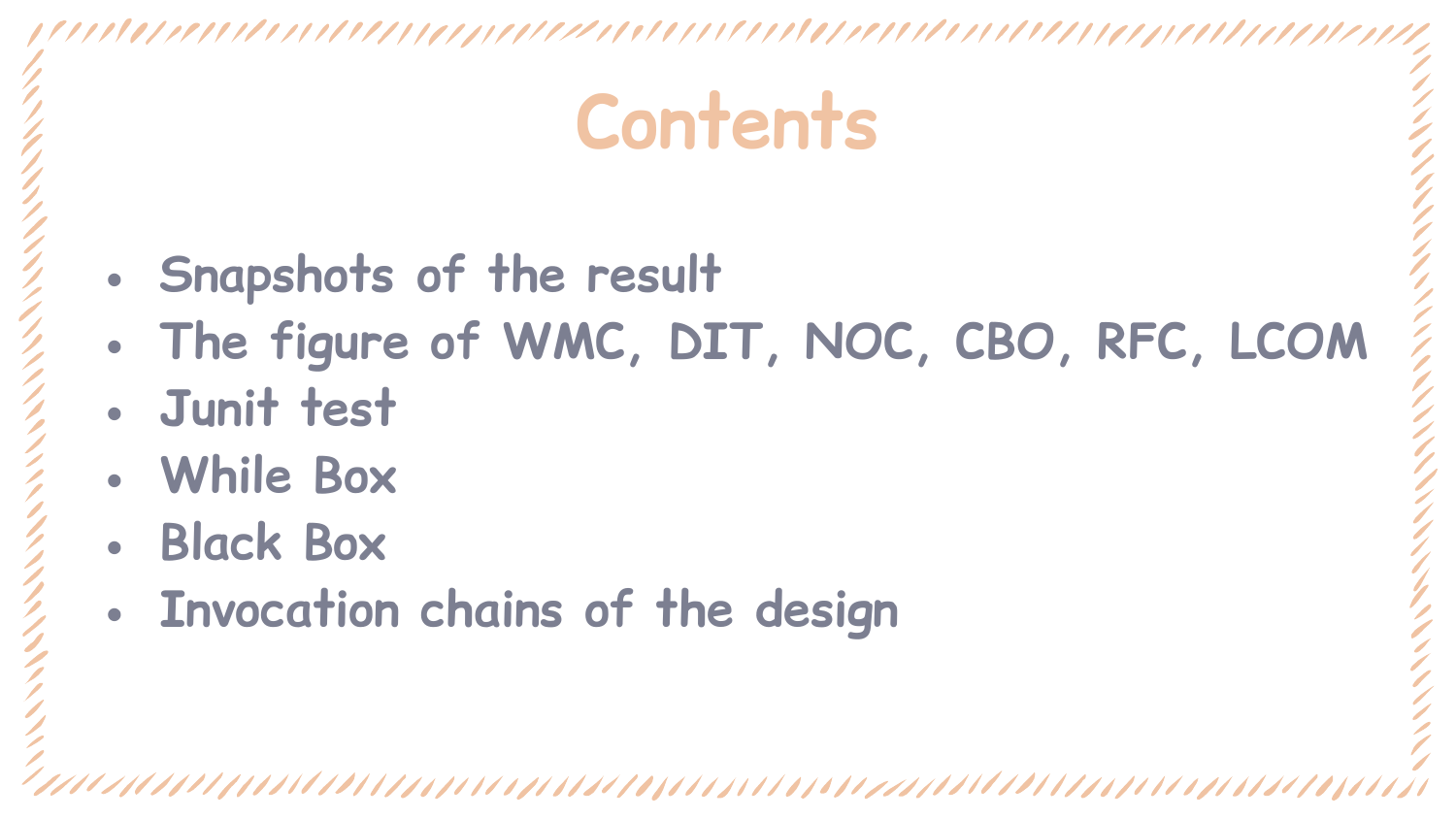

# Contents
Snapshots of the result
The figure of WMC, DIT, NOC, CBO, RFC, LCOM
Junit test
While Box
Black Box
Invocation chains of the design